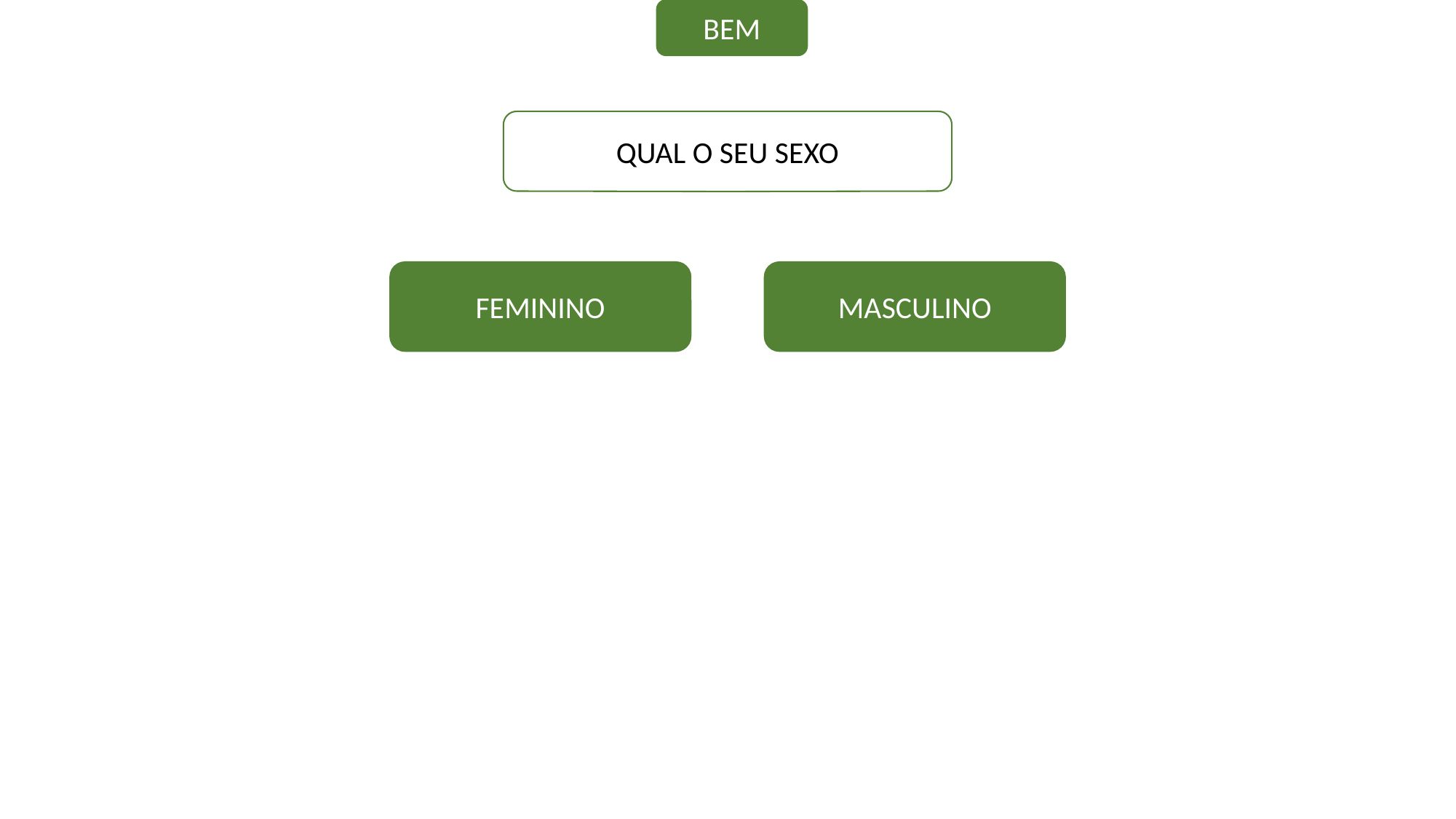

BEM
QUAL O SEU SEXO
FEMININO
MASCULINO